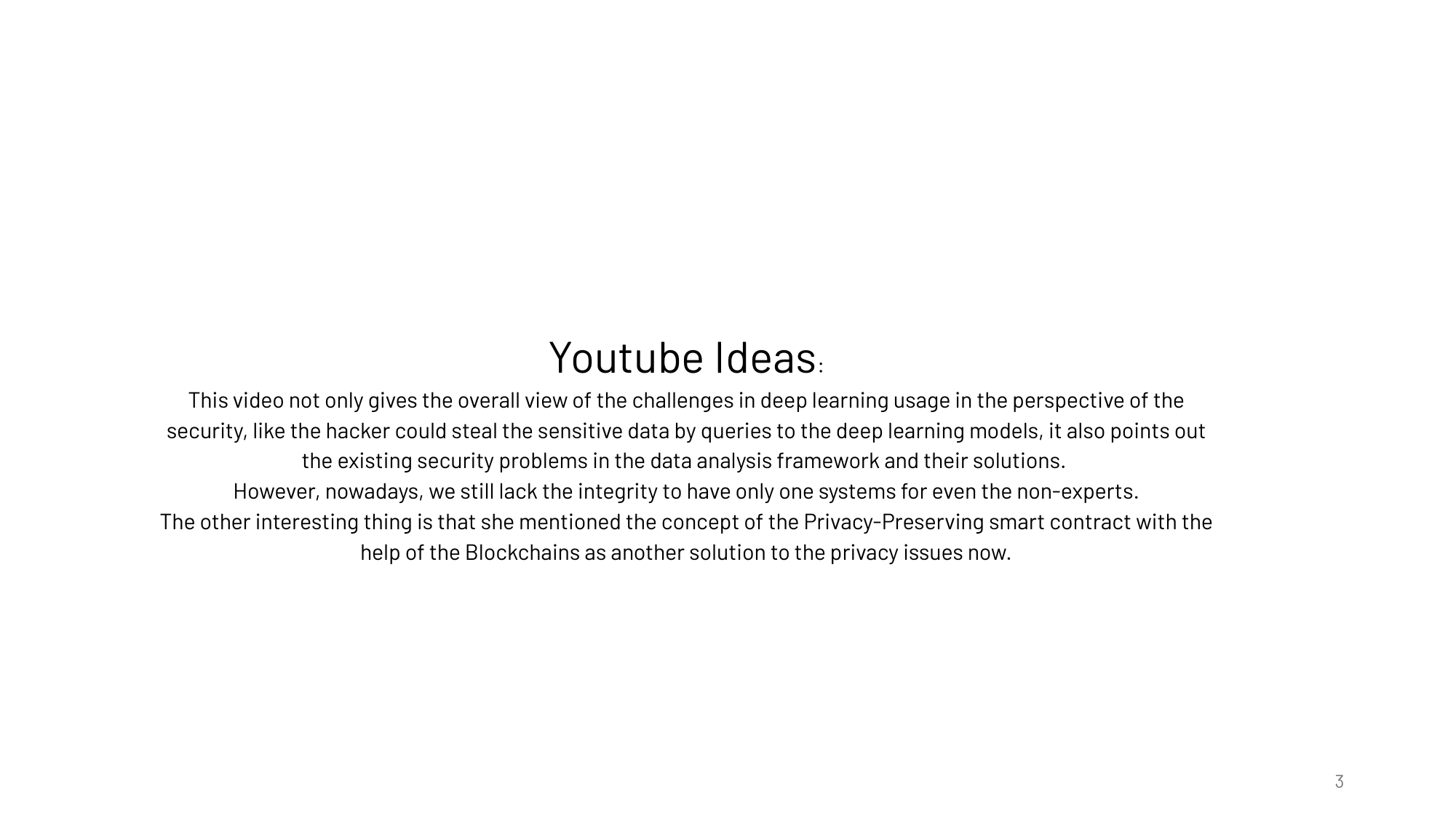

# Youtube Ideas: This video not only gives the overall view of the challenges in deep learning usage in the perspective of the security, like the hacker could steal the sensitive data by queries to the deep learning models, it also points out the existing security problems in the data analysis framework and their solutions. However, nowadays, we still lack the integrity to have only one systems for even the non-experts. The other interesting thing is that she mentioned the concept of the Privacy-Preserving smart contract with the help of the Blockchains as another solution to the privacy issues now.
3